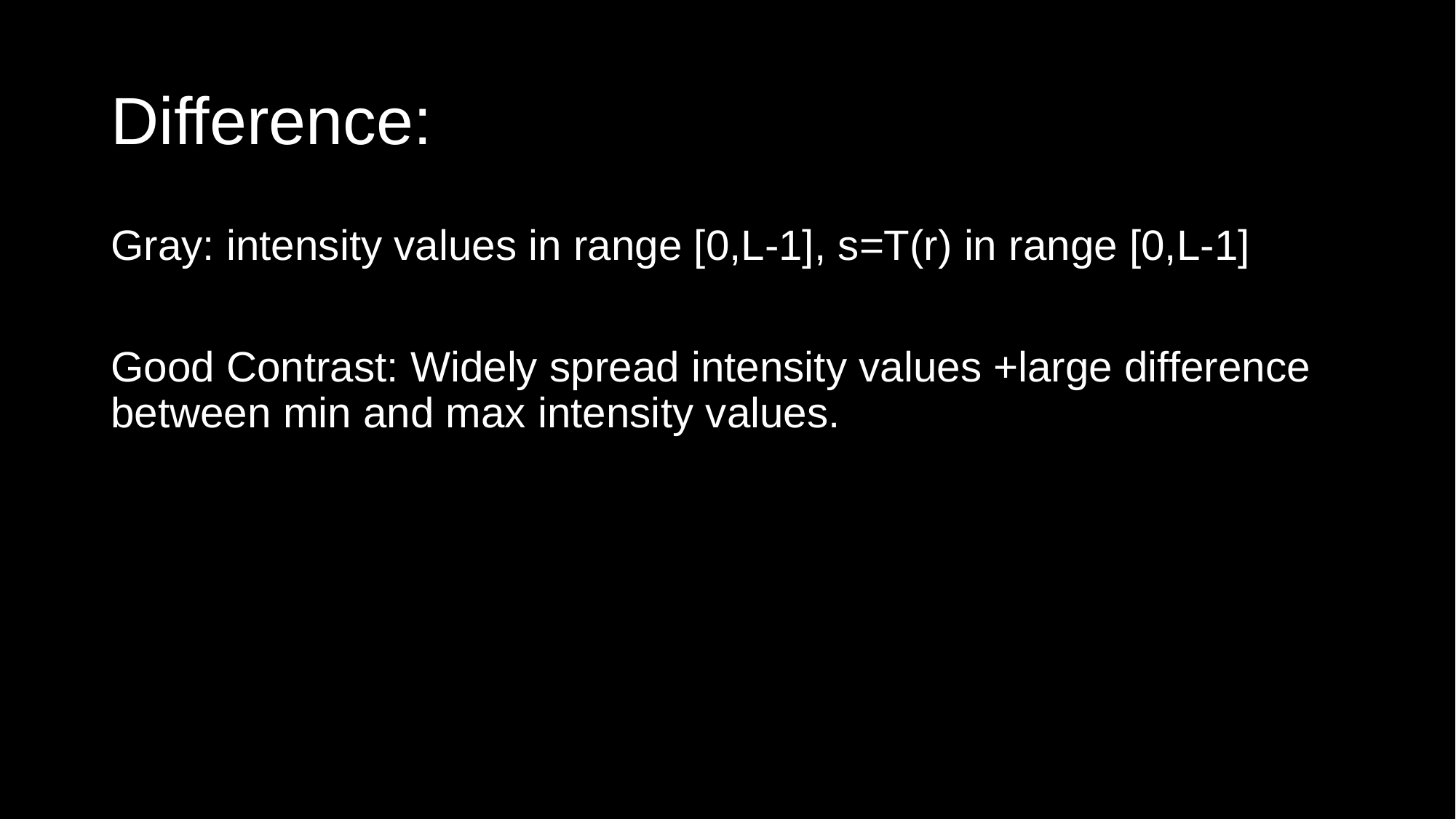

# Difference:
Gray: intensity values in range [0,L-1], s=T(r) in range [0,L-1]

Good Contrast: Widely spread intensity values +large difference between min and max intensity values.